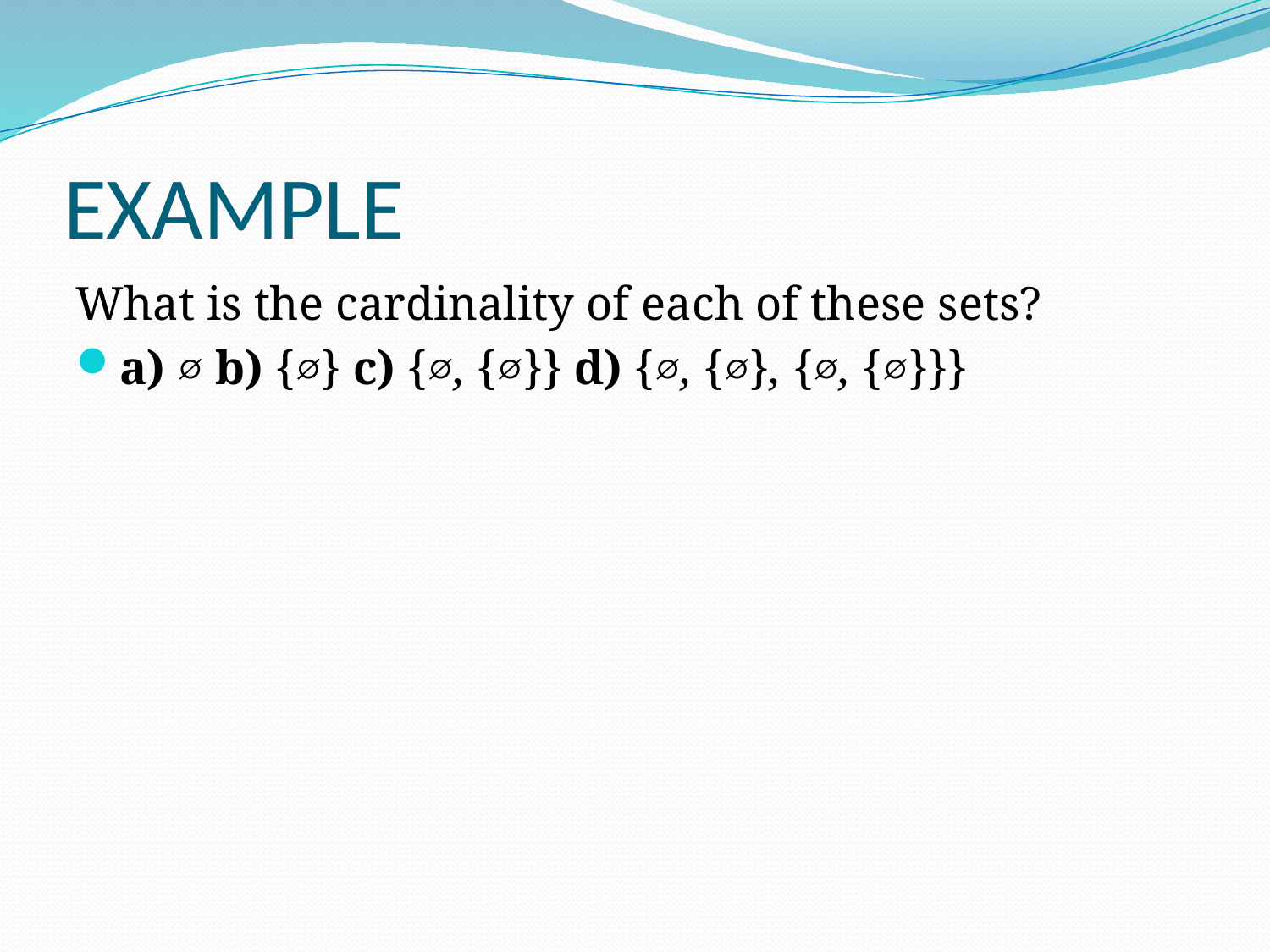

# EXAMPLE
What is the cardinality of each of these sets?
a) ∅ b) {∅} c) {∅, {∅}} d) {∅, {∅}, {∅, {∅}}}